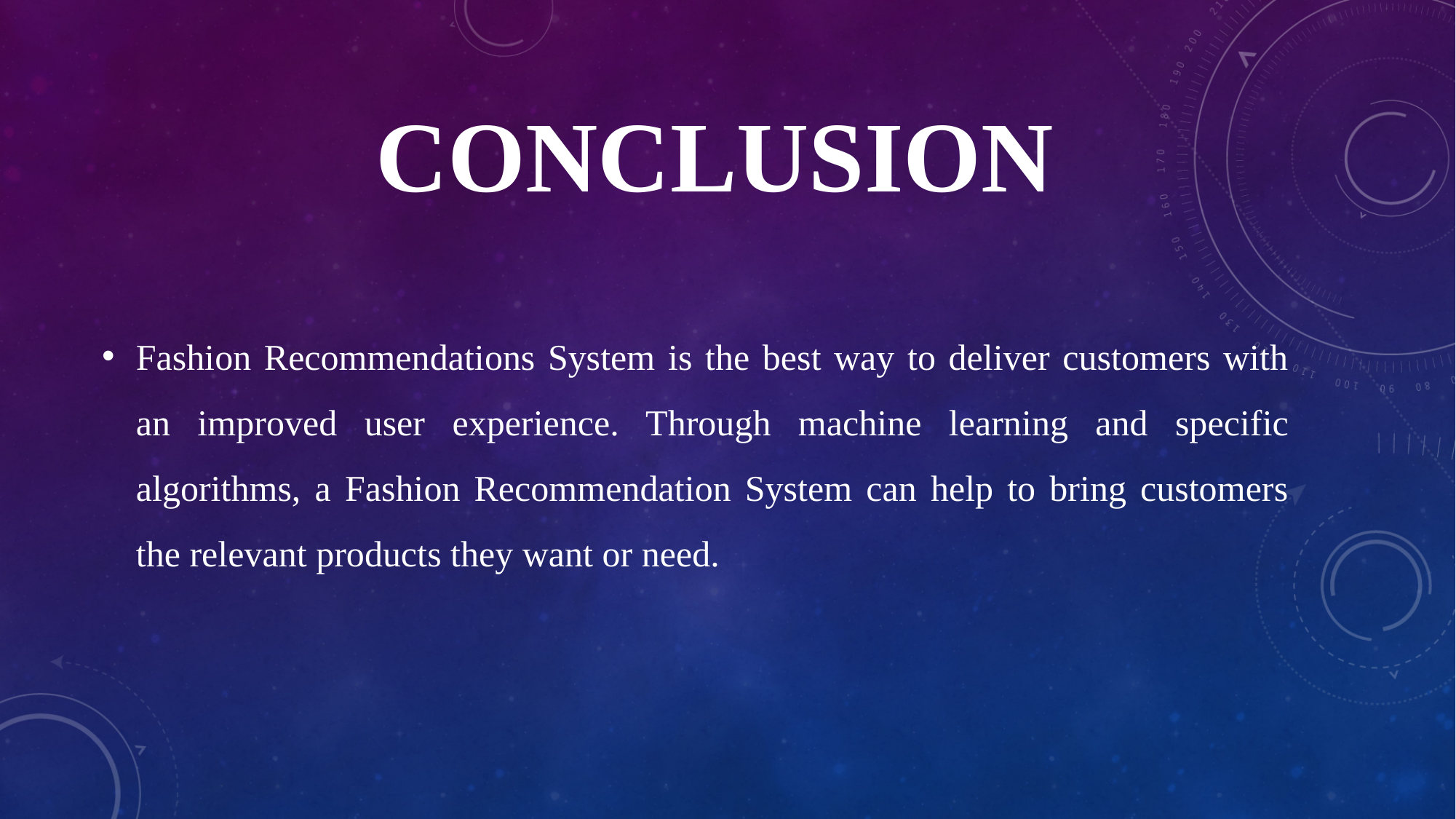

# Conclusion
Fashion Recommendations System is the best way to deliver customers with an improved user experience. Through machine learning and specific algorithms, a Fashion Recommendation System can help to bring customers the relevant products they want or need.